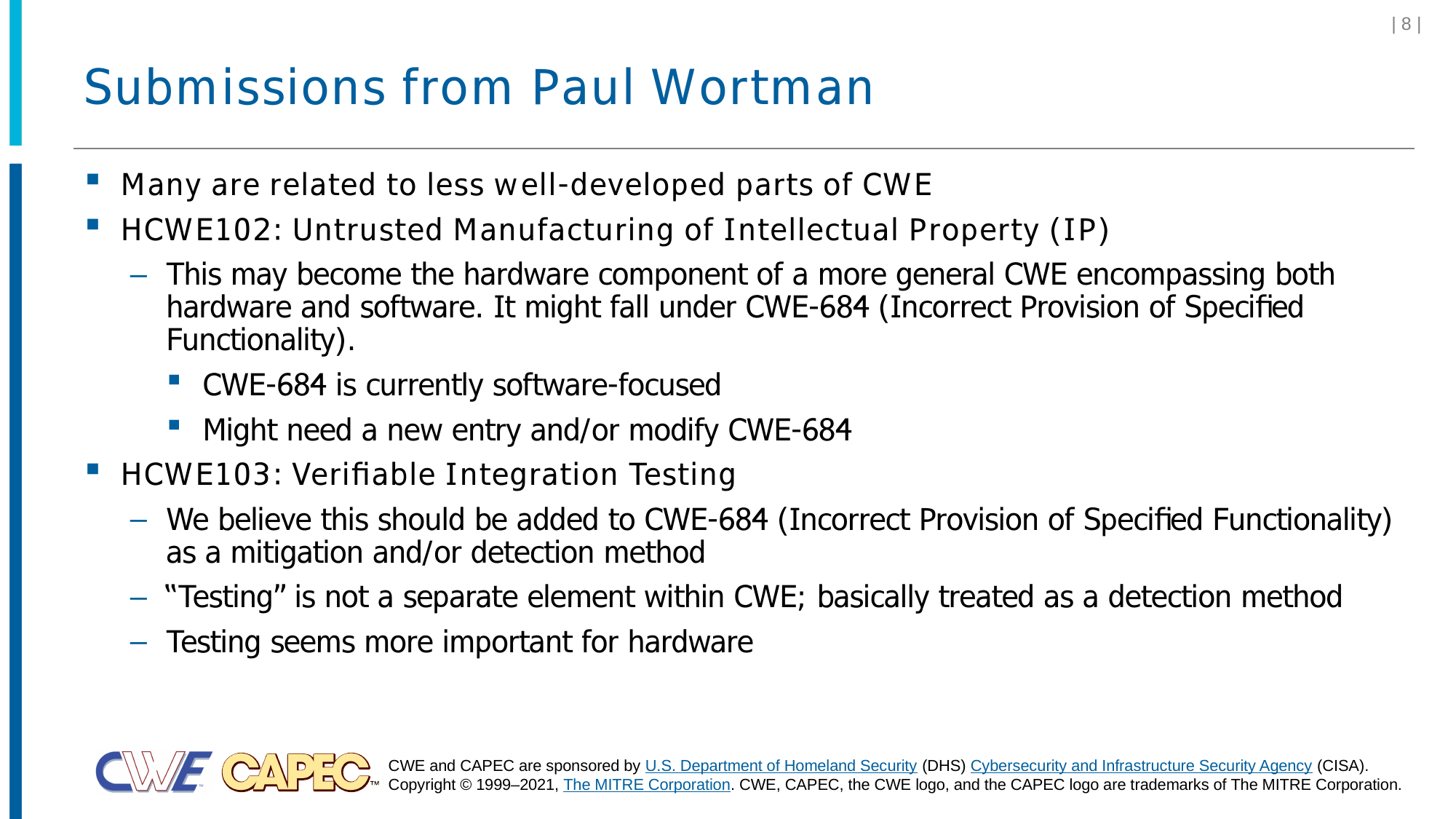

| 8 |
# Submissions from Paul Wortman
Many are related to less well-developed parts of CWE
HCWE102: Untrusted Manufacturing of Intellectual Property (IP)
This may become the hardware component of a more general CWE encompassing both hardware and software. It might fall under CWE-684 (Incorrect Provision of Specified Functionality).
CWE-684 is currently software-focused
Might need a new entry and/or modify CWE-684
HCWE103: Verifiable Integration Testing
We believe this should be added to CWE-684 (Incorrect Provision of Specified Functionality) as a mitigation and/or detection method
“Testing” is not a separate element within CWE; basically treated as a detection method
Testing seems more important for hardware